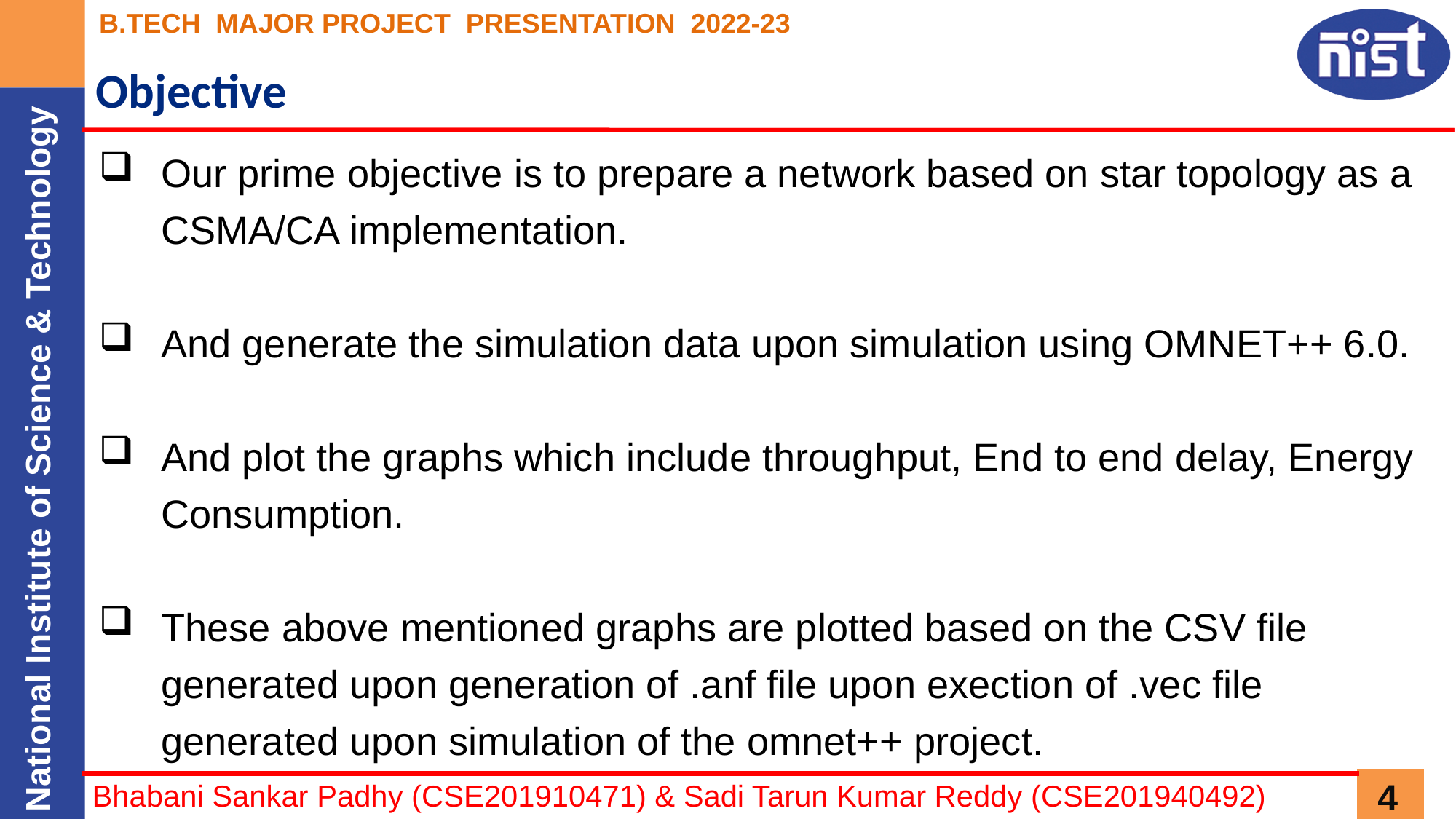

# Objective
Our prime objective is to prepare a network based on star topology as a CSMA/CA implementation.

And generate the simulation data upon simulation using OMNET++ 6.0.

And plot the graphs which include throughput, End to end delay, Energy Consumption.

These above mentioned graphs are plotted based on the CSV file generated upon generation of .anf file upon exection of .vec file generated upon simulation of the omnet++ project.